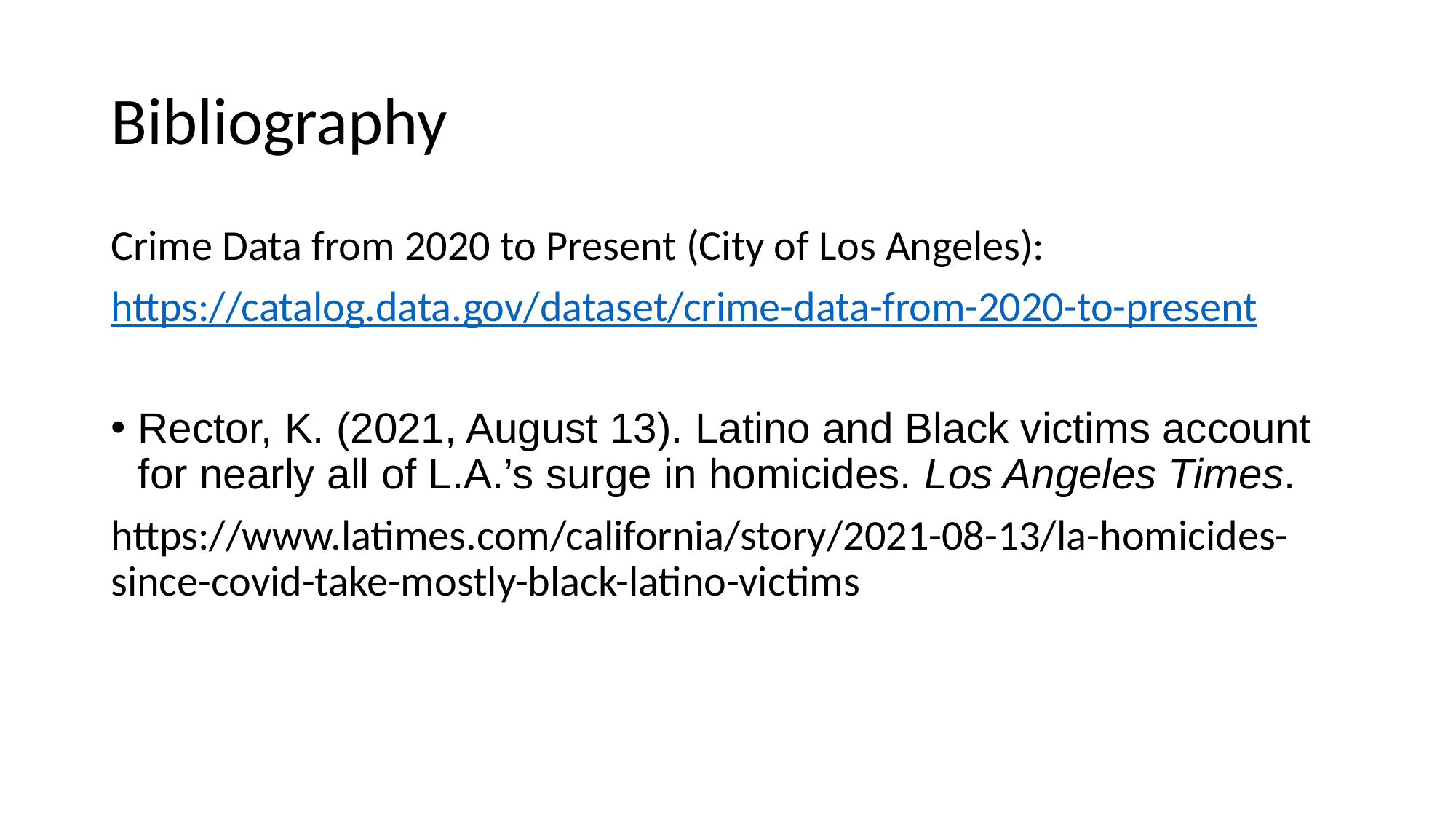

# Bibliography
Crime Data from 2020 to Present (City of Los Angeles):
https://catalog.data.gov/dataset/crime-data-from-2020-to-present

Rector, K. (2021, August 13). Latino and Black victims account for nearly all of L.A.’s surge in homicides. Los Angeles Times.
https://www.latimes.com/california/story/2021-08-13/la-homicides-since-covid-take-mostly-black-latino-victims